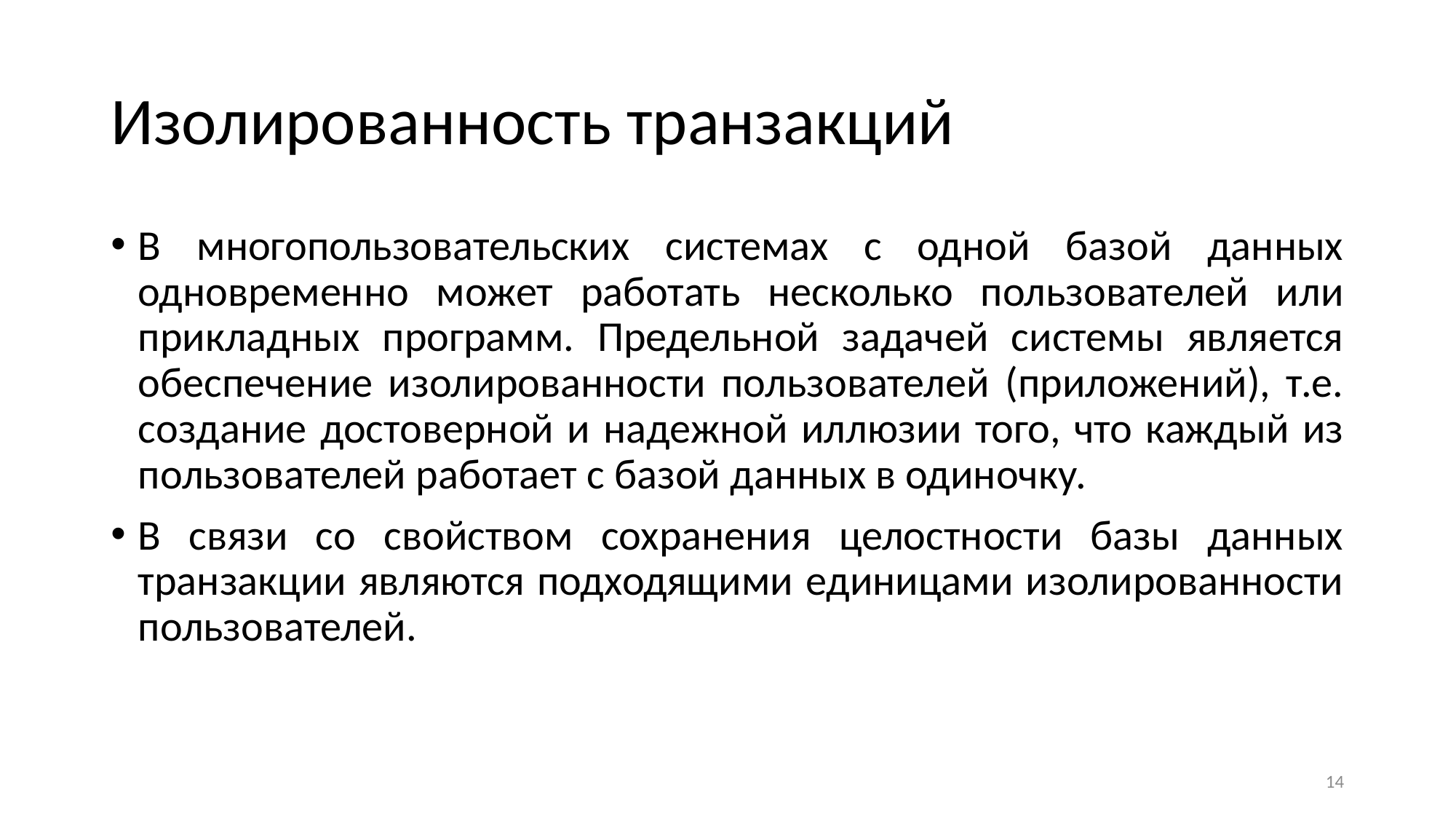

# Изолированность транзакций
В многопользовательских системах с одной базой данных одновременно может работать несколько пользователей или прикладных программ. Предельной задачей системы является обеспечение изолированности пользователей (приложений), т.е. создание достоверной и надежной иллюзии того, что каждый из пользователей работает с базой данных в одиночку.
В связи со свойством сохранения целостности базы данных транзакции являются подходящими единицами изолированности пользователей.

14